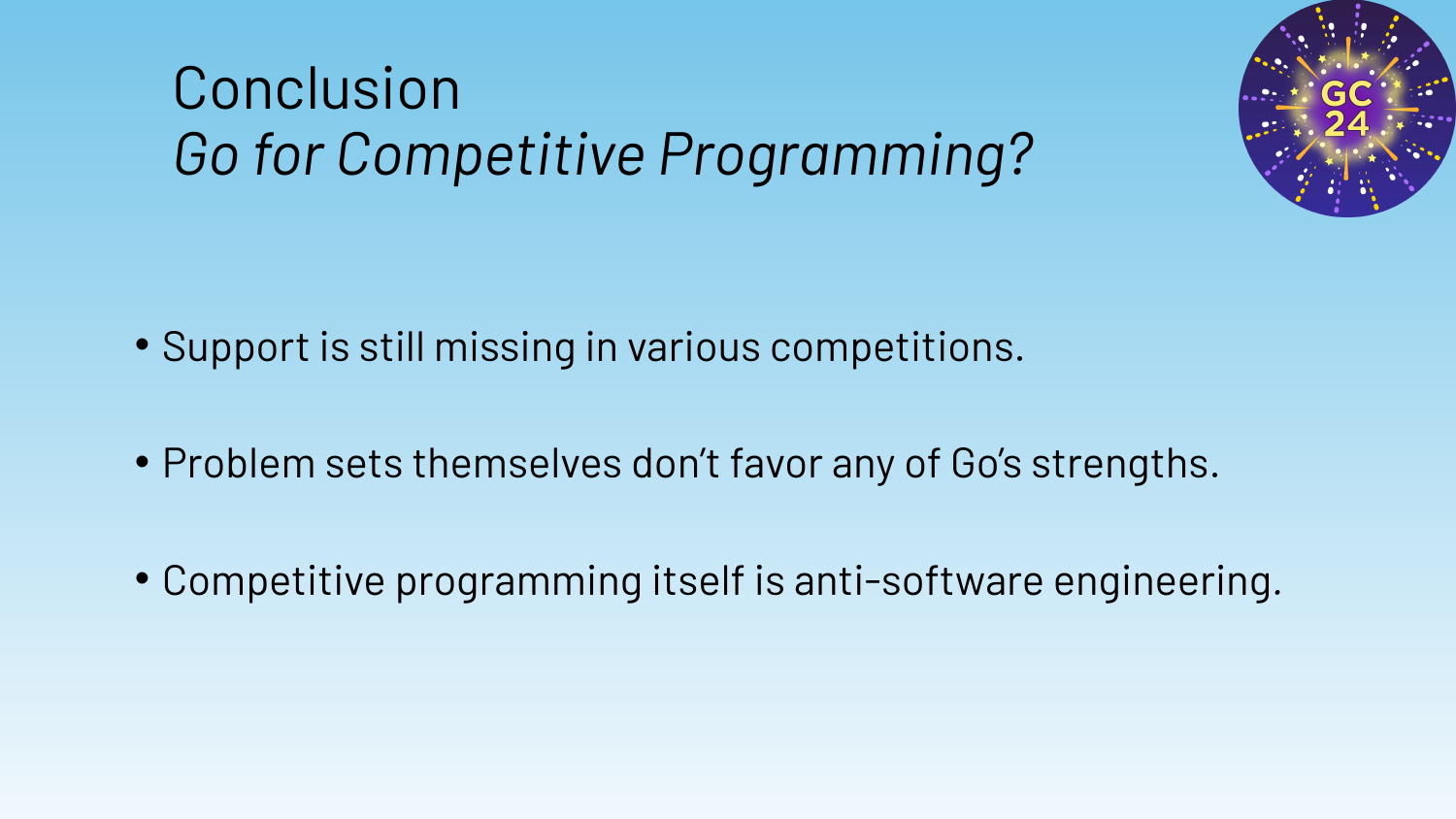

# Conclusion Go for Competitive Programming?
Support is still missing in various competitions.
Problem sets themselves don’t favor any of Go’s strengths.
Competitive programming itself is anti-software engineering.